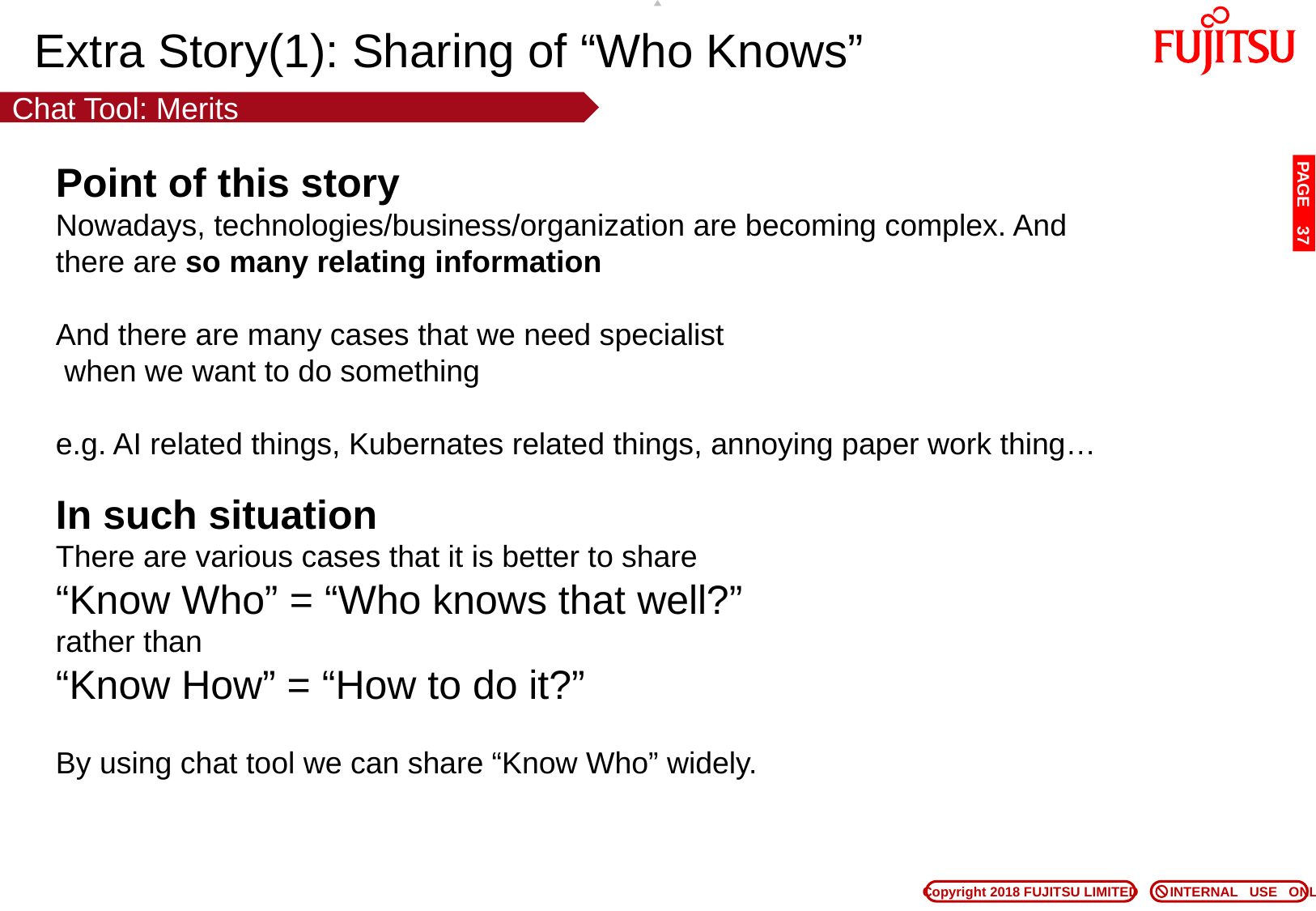

# Extra Story(1): Sharing of “Who Knows”
Chat Tool: Merits
Point of this story
Nowadays, technologies/business/organization are becoming complex. And there are so many relating information

And there are many cases that we need specialist
 when we want to do something
e.g. AI related things, Kubernates related things, annoying paper work thing…

In such situation
There are various cases that it is better to share
“Know Who” = “Who knows that well?”
rather than
“Know How” = “How to do it?”

By using chat tool we can share “Know Who” widely.
PAGE    37